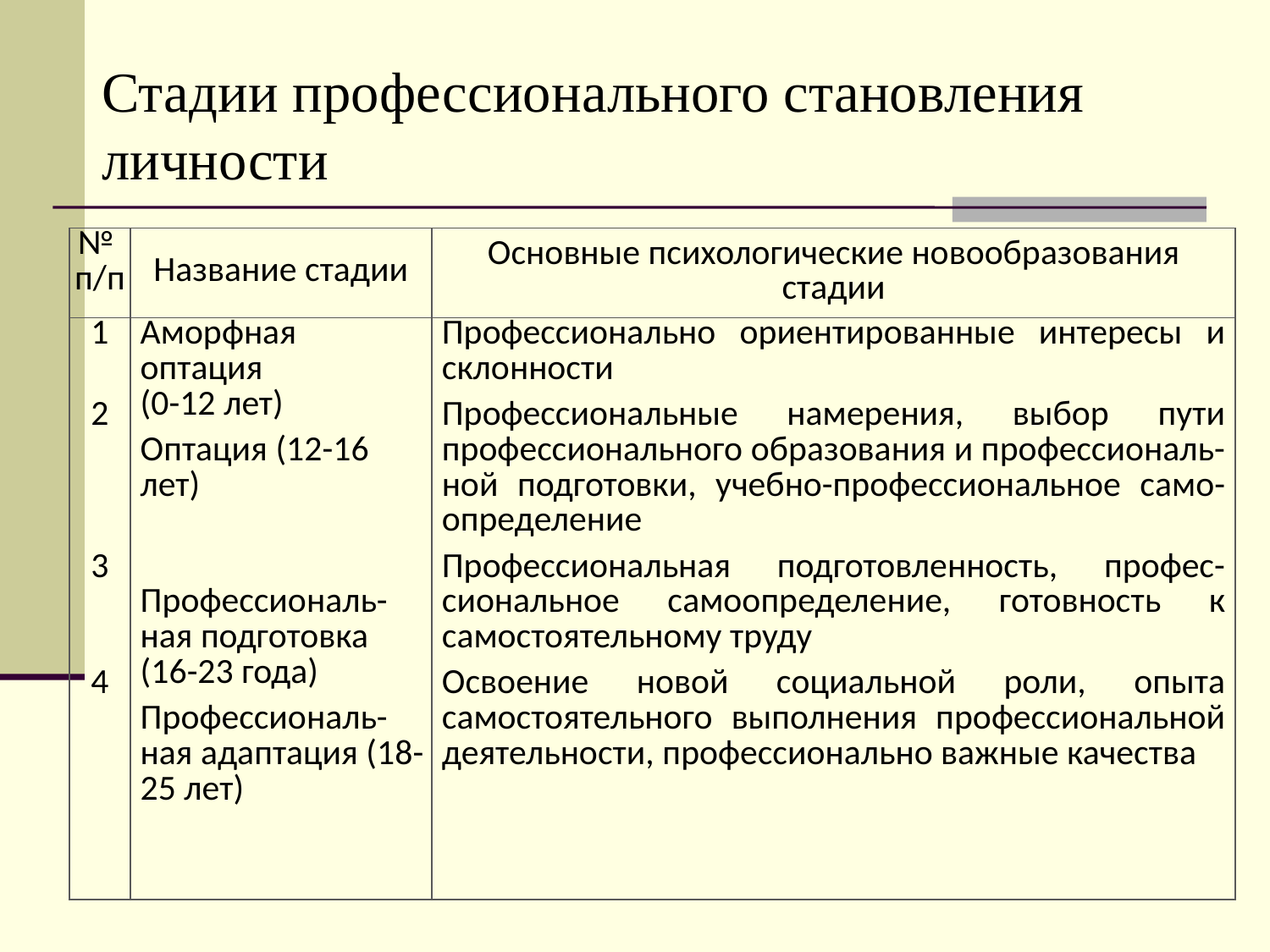

Стадии профессионального становления личности

| № п/п | Название стадии | Основные психологические новообразования стадии |
| --- | --- | --- |
| 1 2 3 4 | Аморфная оптация (0-12 лет) Оптация (12-16 лет) Профессиональ-ная подготовка (16-23 года) Профессиональ-ная адаптация (18-25 лет) | Профессионально ориентированные интересы и склонности Профессиональные намерения, выбор пути профессионального образования и профессиональ-ной подготовки, учебно-профессиональное само-определение Профессиональная подготовленность, профес-сиональное самоопределение, готовность к самостоятельному труду Освоение новой социальной роли, опыта самостоятельного выполнения профессиональной деятельности, профессионально важные качества |